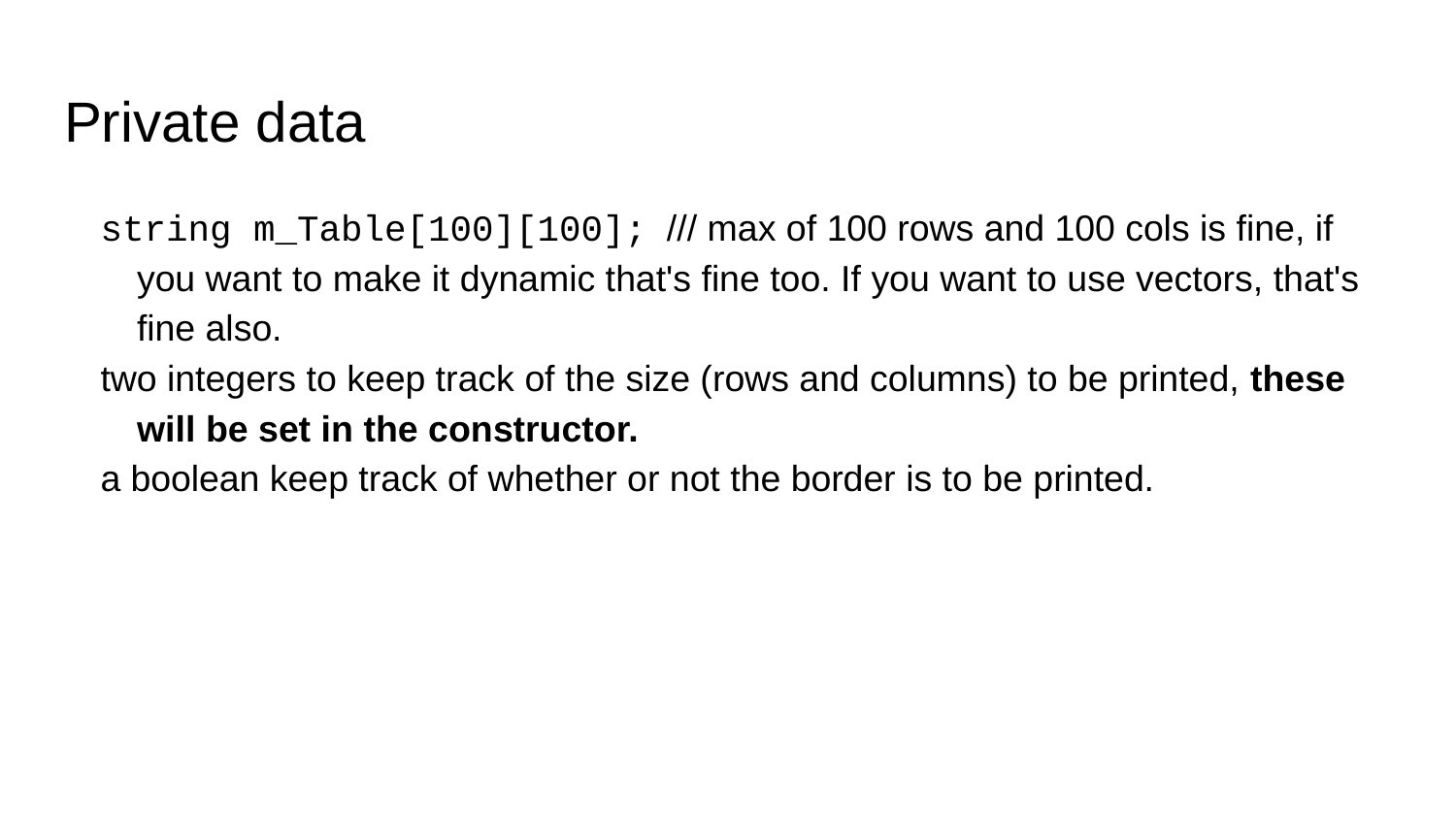

# Private data
string m_Table[100][100];  /// max of 100 rows and 100 cols is fine, if you want to make it dynamic that's fine too. If you want to use vectors, that's fine also.
two integers to keep track of the size (rows and columns) to be printed, these will be set in the constructor.
a boolean keep track of whether or not the border is to be printed.